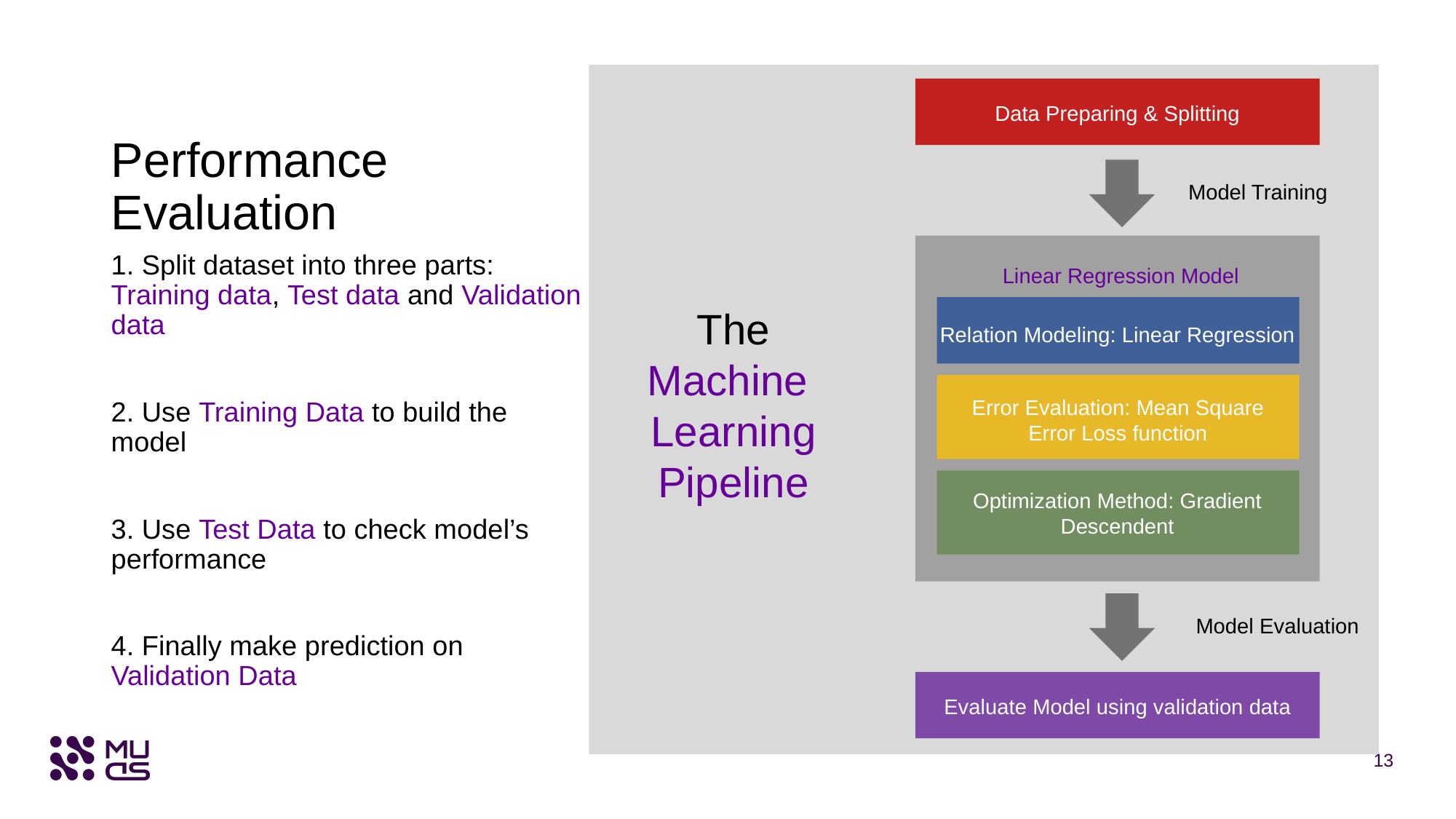

# Performance Evaluation

Data Preparing & Splitting

Model Training

Error Evaluation: Mean Square Error Loss function
Optimization Method: Gradient Descendent
Relation Modeling: Linear Regression

Linear Regression Model

Model Evaluation
Evaluate Model using validation data
1. Split dataset into three parts: Training data, Test data and Validation data

2. Use Training Data to build the model

3. Use Test Data to check model’s performance

4. Finally make prediction on Validation Data
The
Machine
Learning
Pipeline
13